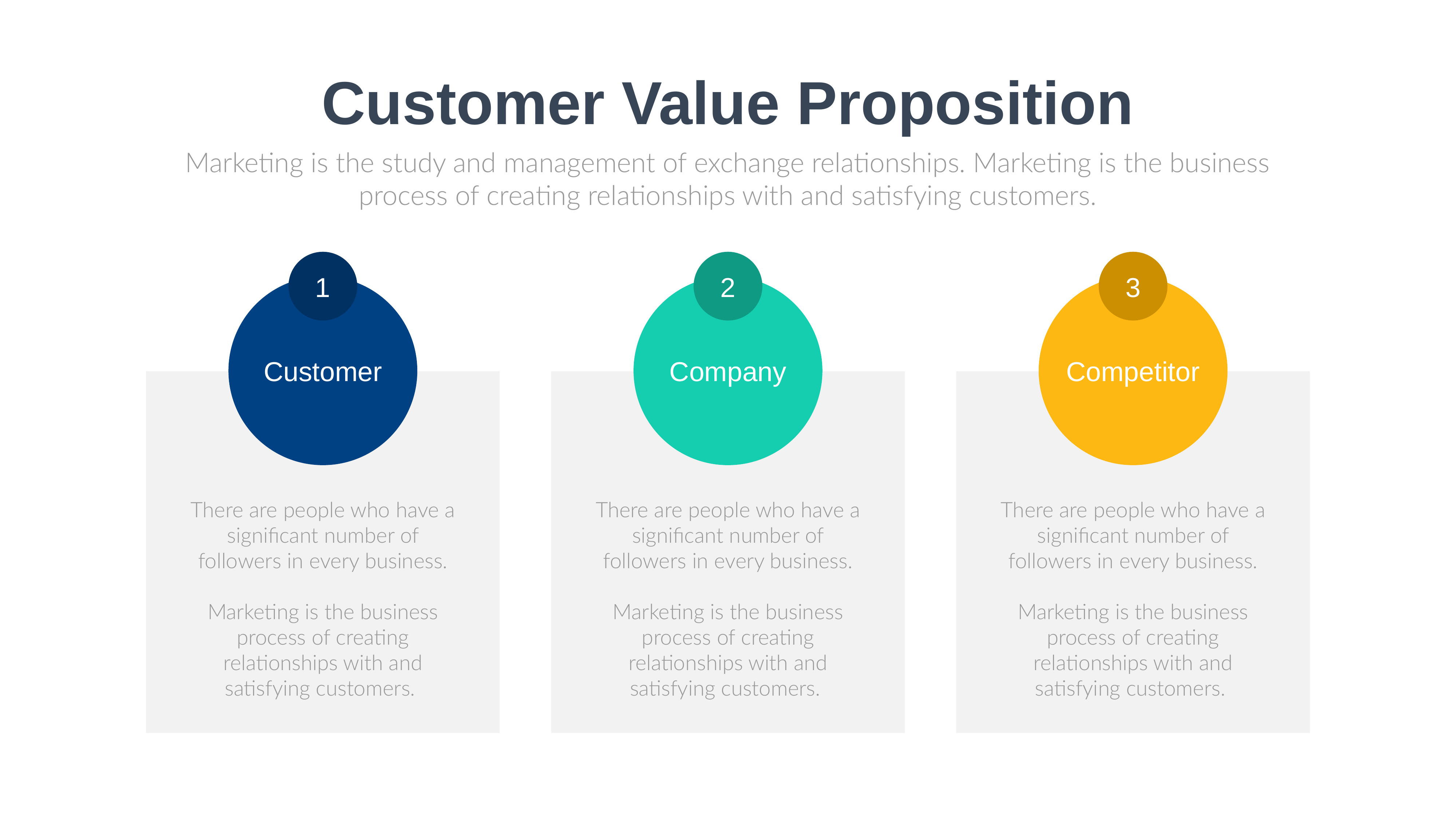

Customer Value Proposition
Marketing is the study and management of exchange relationships. Marketing is the business process of creating relationships with and satisfying customers.
1
2
3

Customer
Company
Competitor

There are people who have a significant number of followers in every business.

Marketing is the business process of creating relationships with and satisfying customers.
There are people who have a significant number of followers in every business.

Marketing is the business process of creating relationships with and satisfying customers.
There are people who have a significant number of followers in every business.

Marketing is the business process of creating relationships with and satisfying customers.